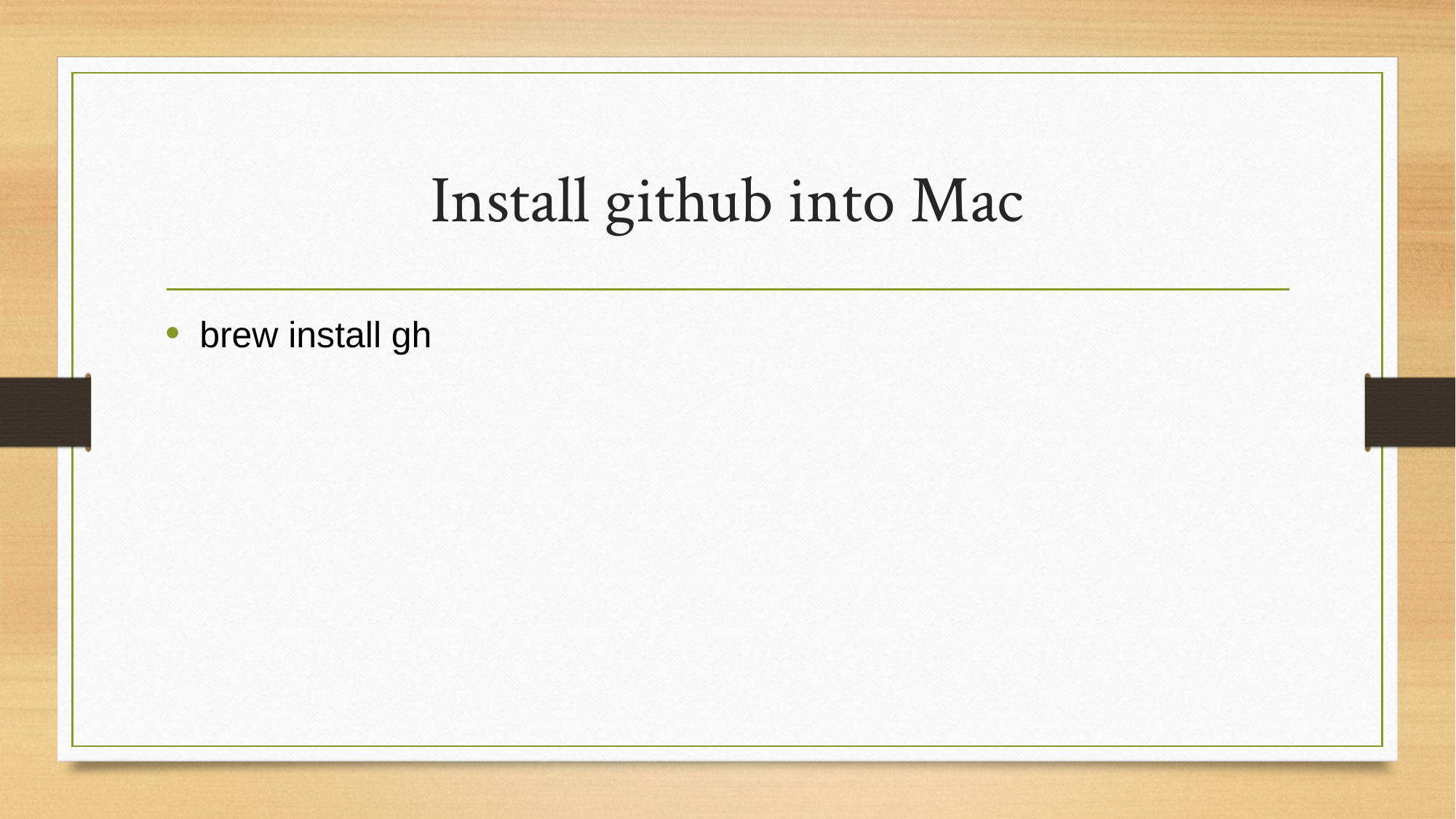

# Install github into Mac
brew install gh